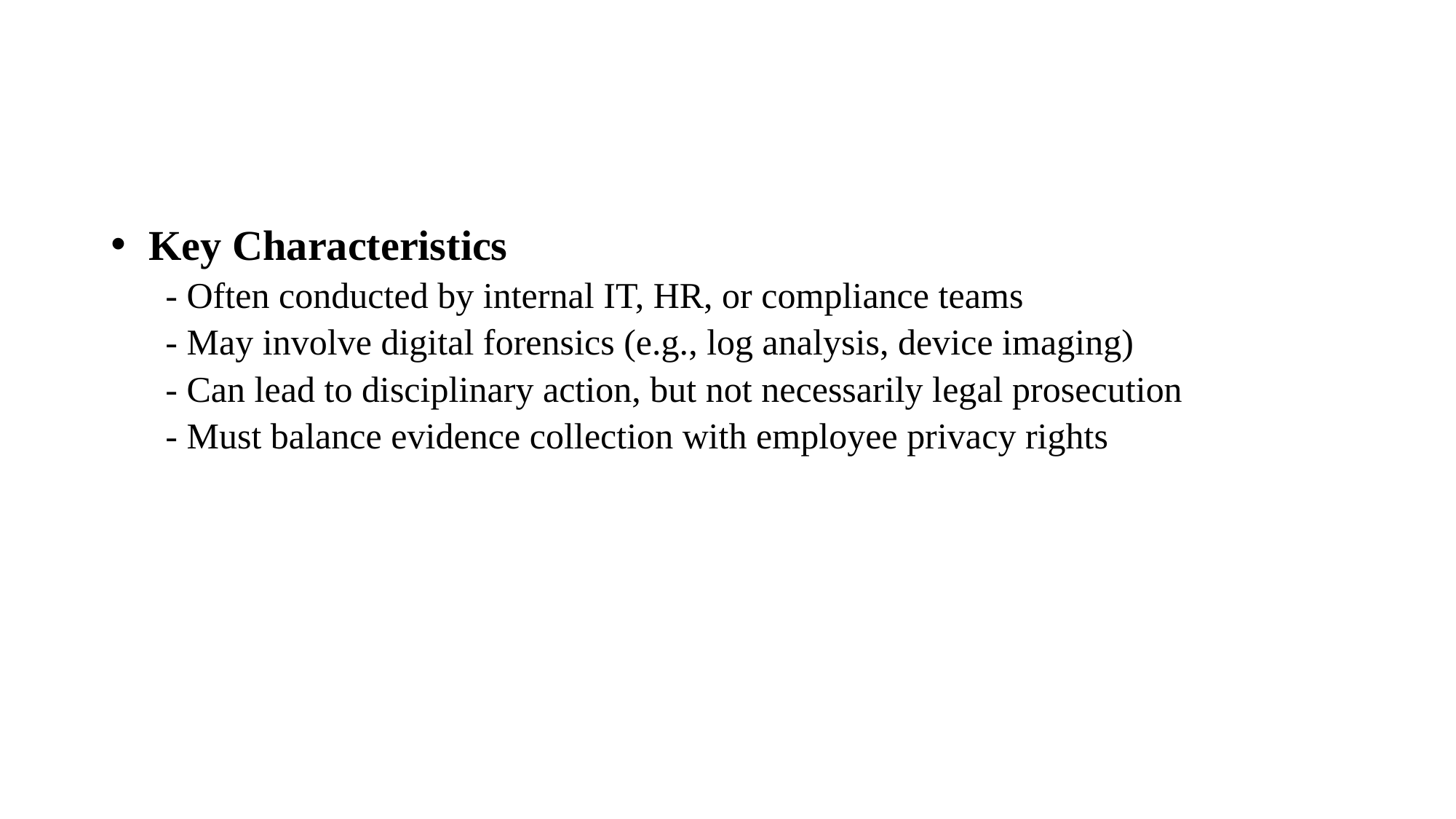

#
 Key Characteristics
- Often conducted by internal IT, HR, or compliance teams
- May involve digital forensics (e.g., log analysis, device imaging)
- Can lead to disciplinary action, but not necessarily legal prosecution
- Must balance evidence collection with employee privacy rights